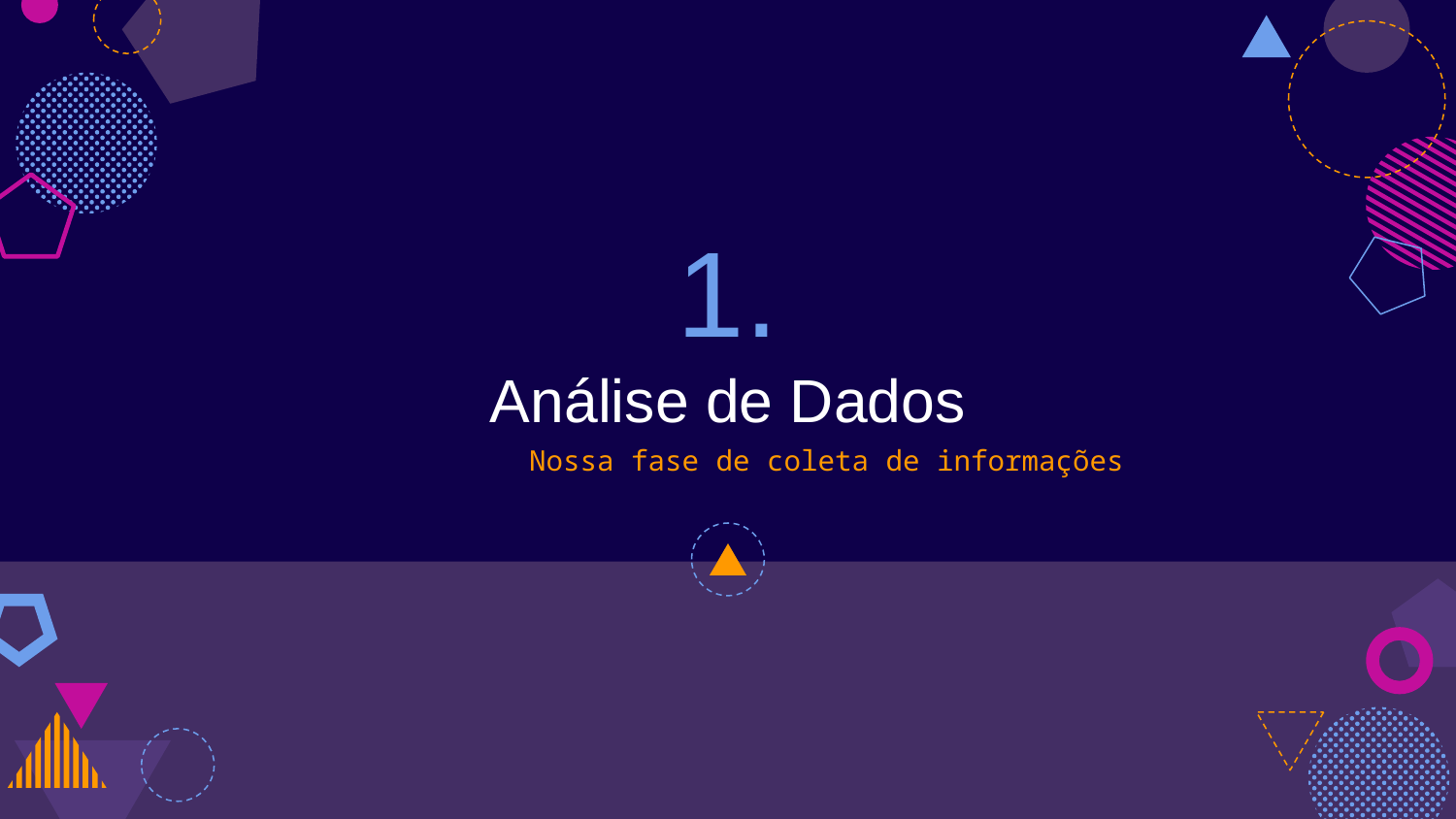

# 1.
Análise de Dados
              Nossa fase de coleta de informações